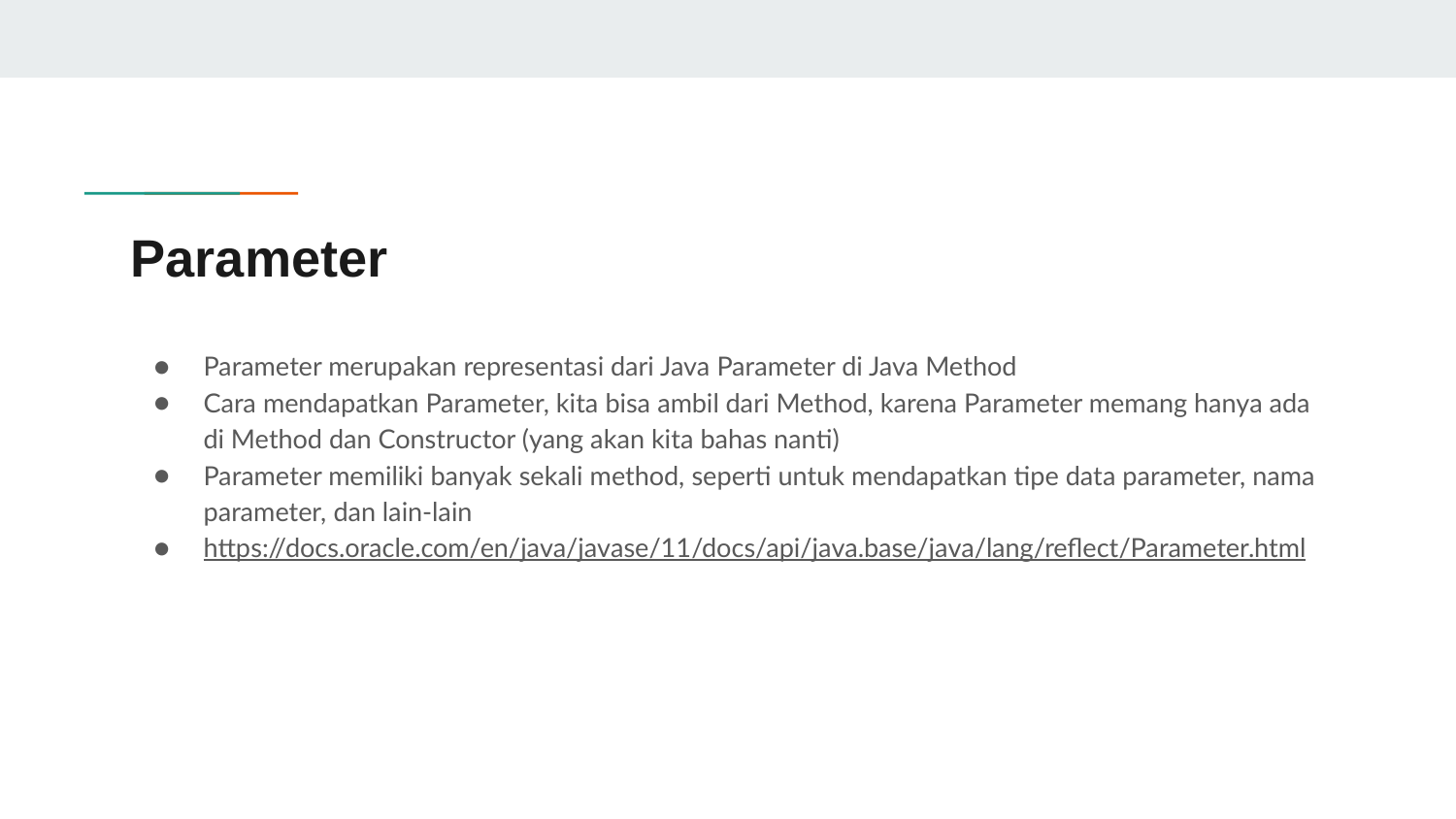

# Parameter
Parameter merupakan representasi dari Java Parameter di Java Method
Cara mendapatkan Parameter, kita bisa ambil dari Method, karena Parameter memang hanya ada di Method dan Constructor (yang akan kita bahas nanti)
Parameter memiliki banyak sekali method, seperti untuk mendapatkan tipe data parameter, nama parameter, dan lain-lain
https://docs.oracle.com/en/java/javase/11/docs/api/java.base/java/lang/reflect/Parameter.html